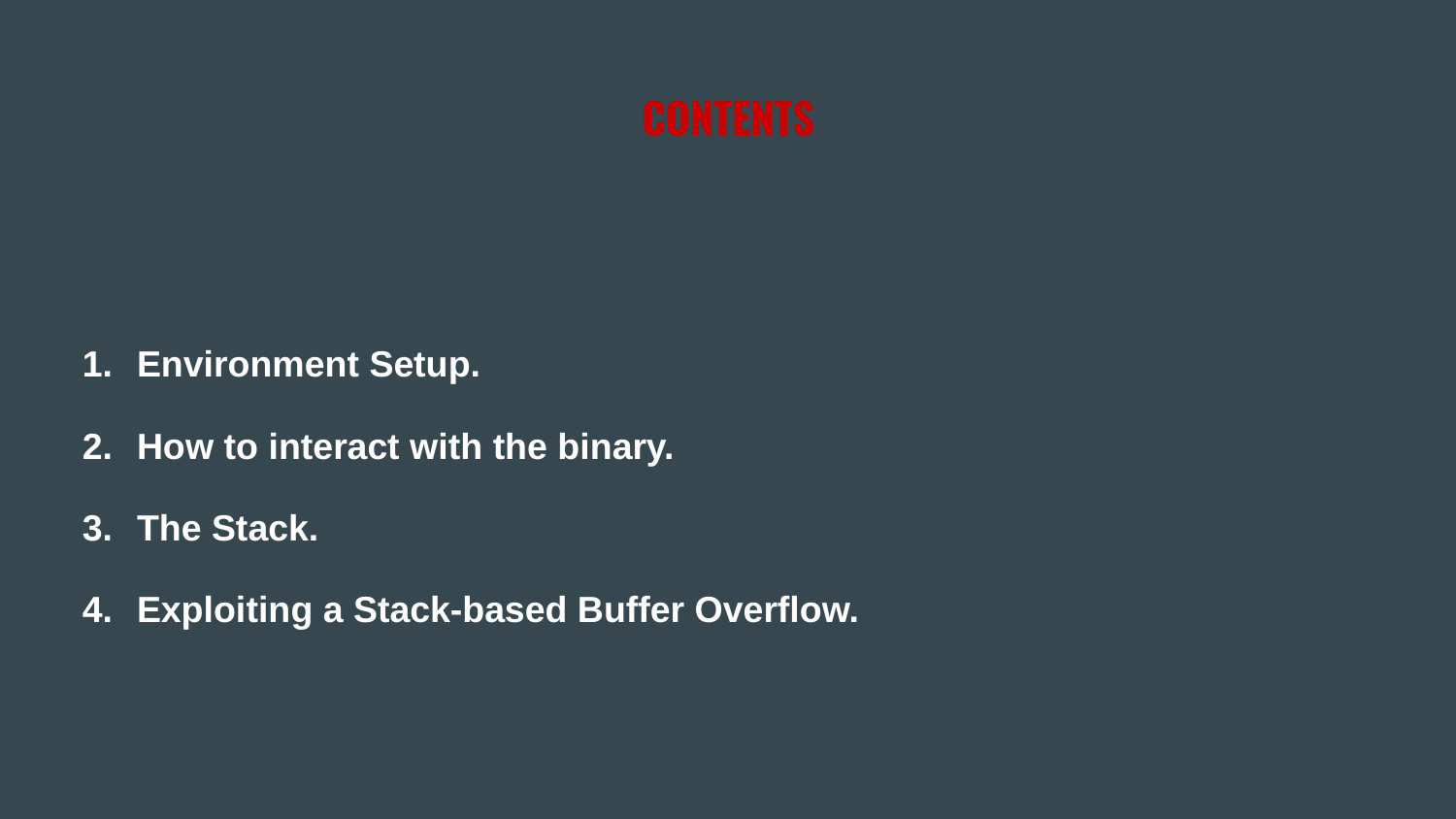

# CONTENTS
Environment Setup.
How to interact with the binary.
The Stack.
Exploiting a Stack-based Buffer Overflow.